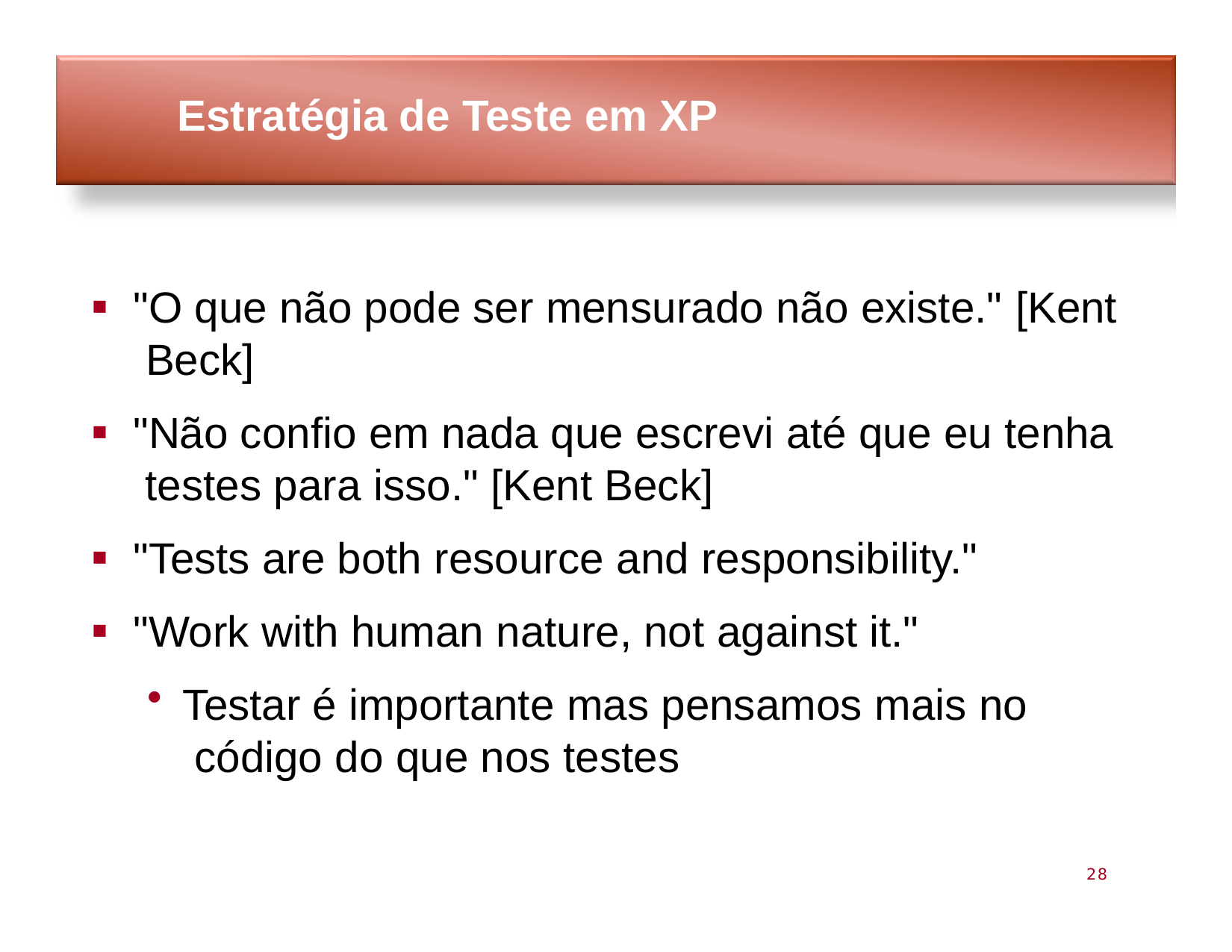

# Estratégia de Teste em XP
"O que não pode ser mensurado não existe." [Kent  Beck]
"Não confio em nada que escrevi até que eu tenha  testes para isso." [Kent Beck]
"Tests are both resource and responsibility."
"Work with human nature, not against it."
Testar é importante mas pensamos mais no  código do que nos testes
28